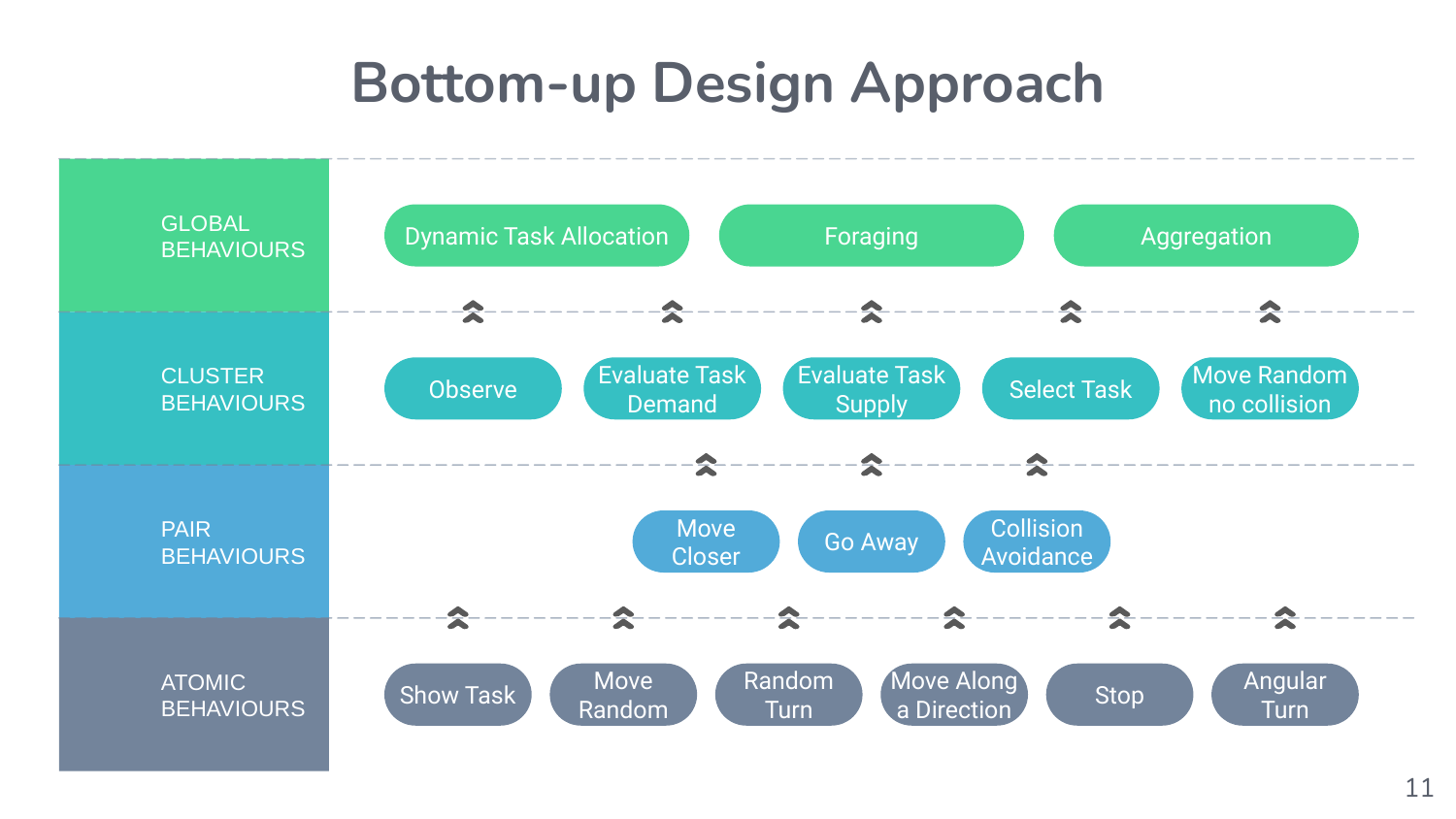

Bottom-up Design Approach
GLOBAL BEHAVIOURS
Dynamic Task Allocation
Foraging
Aggregation

CLUSTER BEHAVIOURS
Observe
Evaluate Task Demand
Evaluate Task Supply
Select Task
Move Random no collision

PAIR BEHAVIOURS
Move Closer
Go Away
Collision Avoidance

ATOMIC
BEHAVIOURS
Show Task
Move Random
Random Turn
Move Along a Direction
Stop
Angular Turn
11